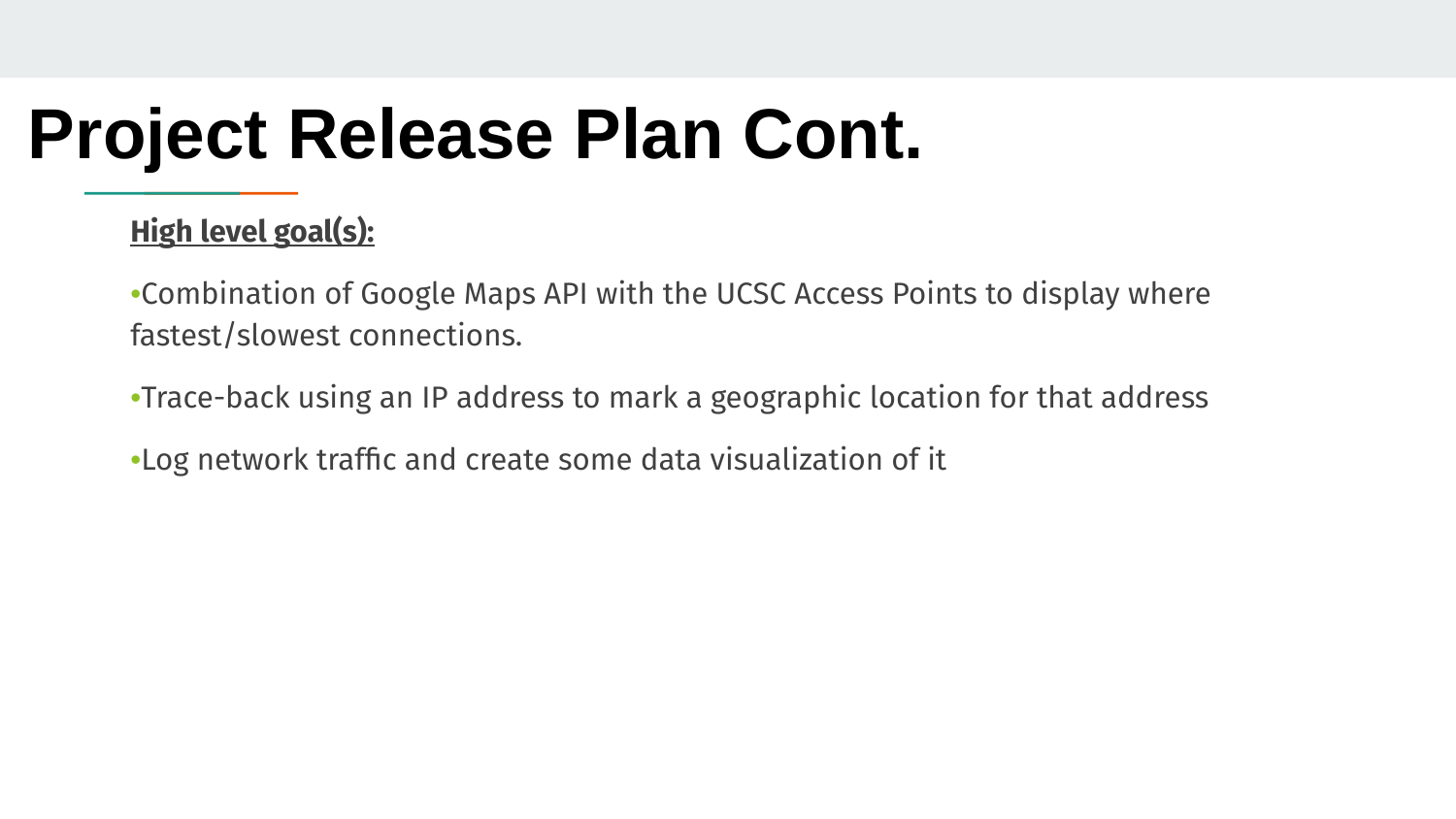

# Project Release Plan Cont.

High level goal(s):
•Combination of Google Maps API with the UCSC Access Points to display where fastest/slowest connections.
•Trace-back using an IP address to mark a geographic location for that address
•Log network traffic and create some data visualization of it